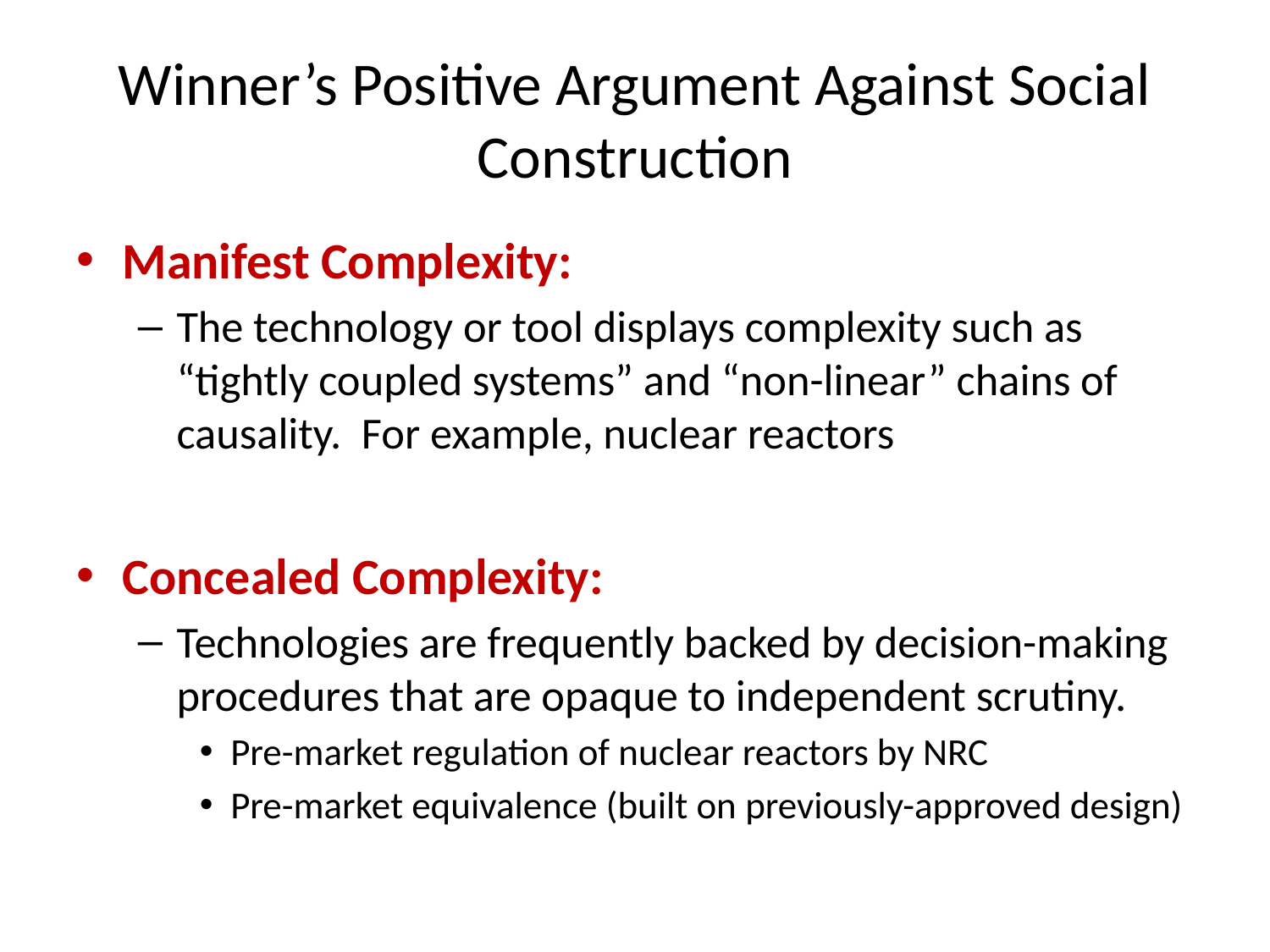

# Winner’s Positive Argument Against Social Construction
Manifest Complexity:
The technology or tool displays complexity such as “tightly coupled systems” and “non-linear” chains of causality.  For example, nuclear reactors

Concealed Complexity:
Technologies are frequently backed by decision-making procedures that are opaque to independent scrutiny.
Pre-market regulation of nuclear reactors by NRC
Pre-market equivalence (built on previously-approved design)